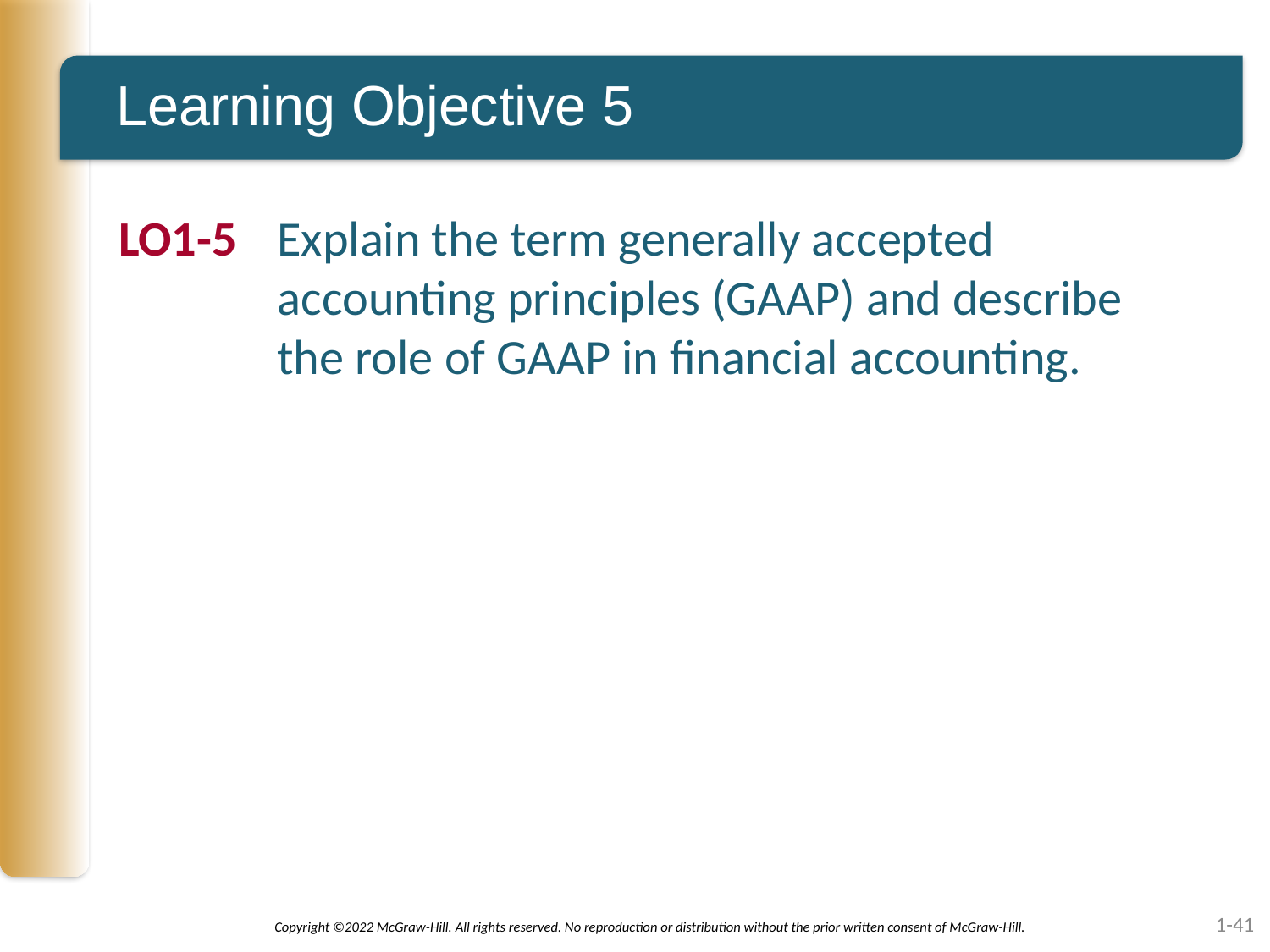

# Learning Objective 5
LO1-5	Explain the term generally accepted accounting principles (GAAP) and describe the role of GAAP in financial accounting.
1-41
Copyright ©2022 McGraw-Hill. All rights reserved. No reproduction or distribution without the prior written consent of McGraw-Hill.